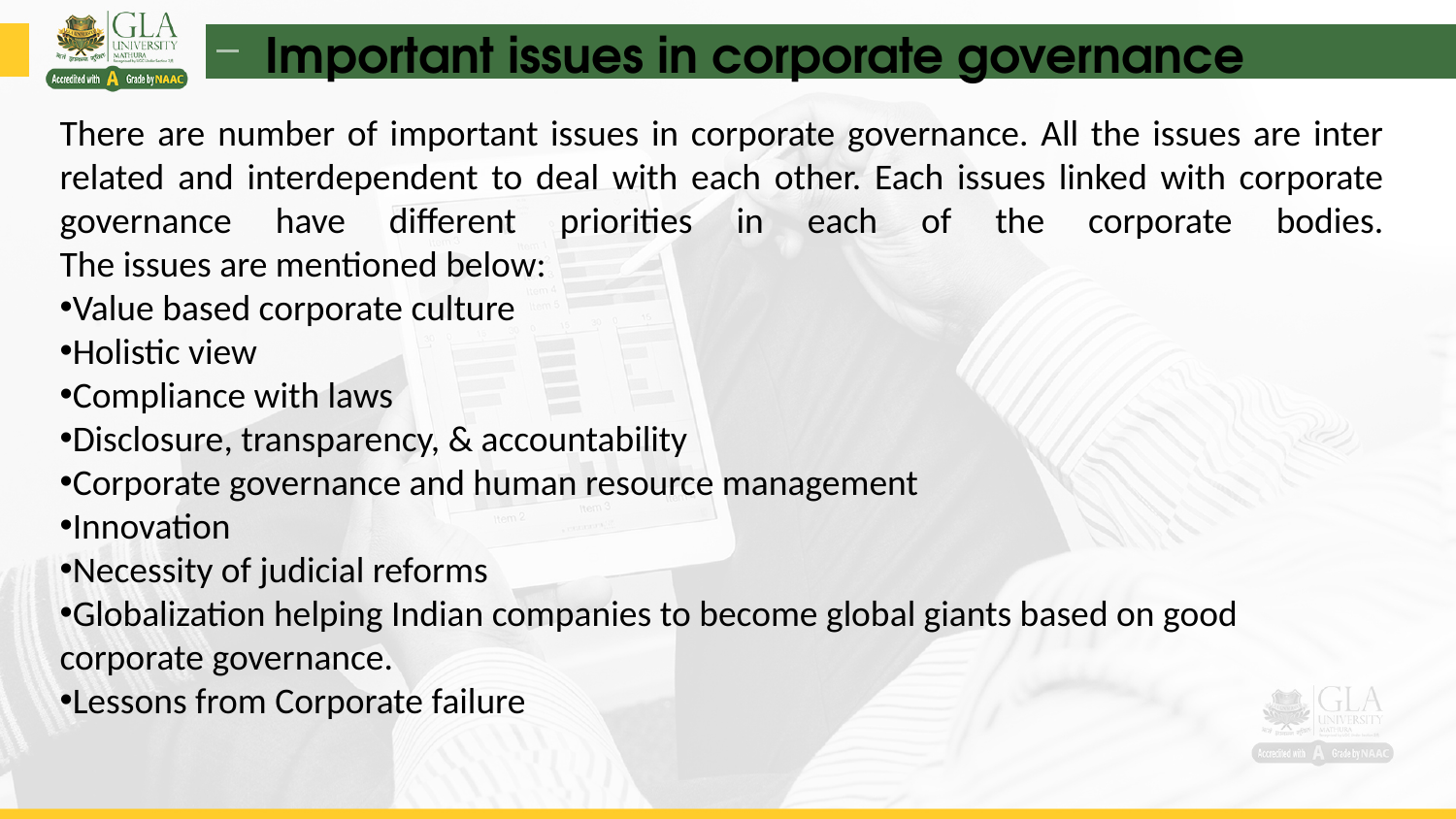

Important issues in corporate governance
There are number of important issues in corporate governance. All the issues are inter related and interdependent to deal with each other. Each issues linked with corporate governance have different priorities in each of the corporate bodies.
The issues are mentioned below:
Value based corporate culture
Holistic view
Compliance with laws
Disclosure, transparency, & accountability
Corporate governance and human resource management
Innovation
Necessity of judicial reforms
Globalization helping Indian companies to become global giants based on good corporate governance.
Lessons from Corporate failure